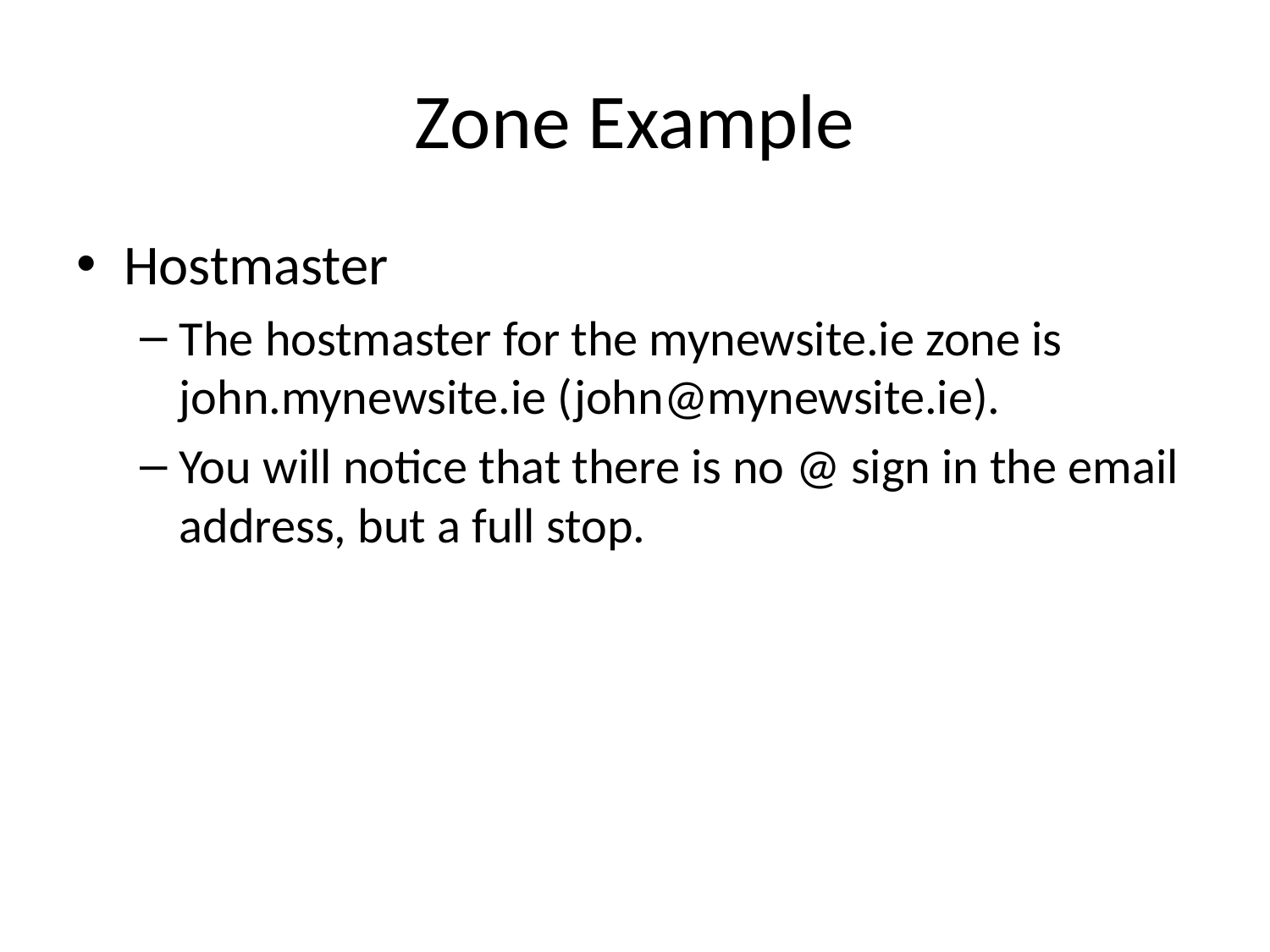

# Zone Example
Hostmaster
The hostmaster for the mynewsite.ie zone is john.mynewsite.ie (john@mynewsite.ie).
You will notice that there is no @ sign in the email address, but a full stop.